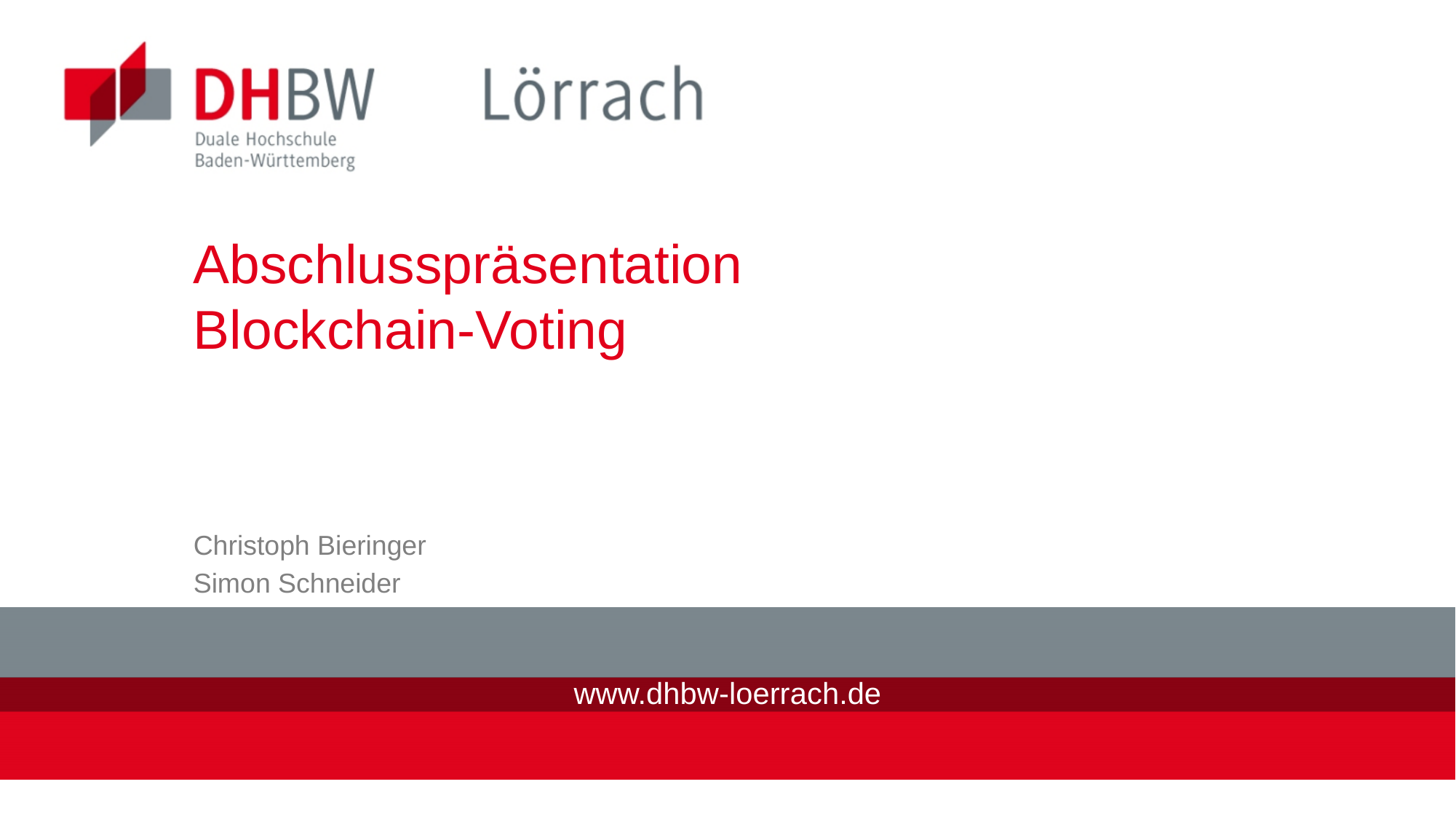

# Abschlusspräsentation Blockchain-Voting
Christoph Bieringer
Simon Schneider